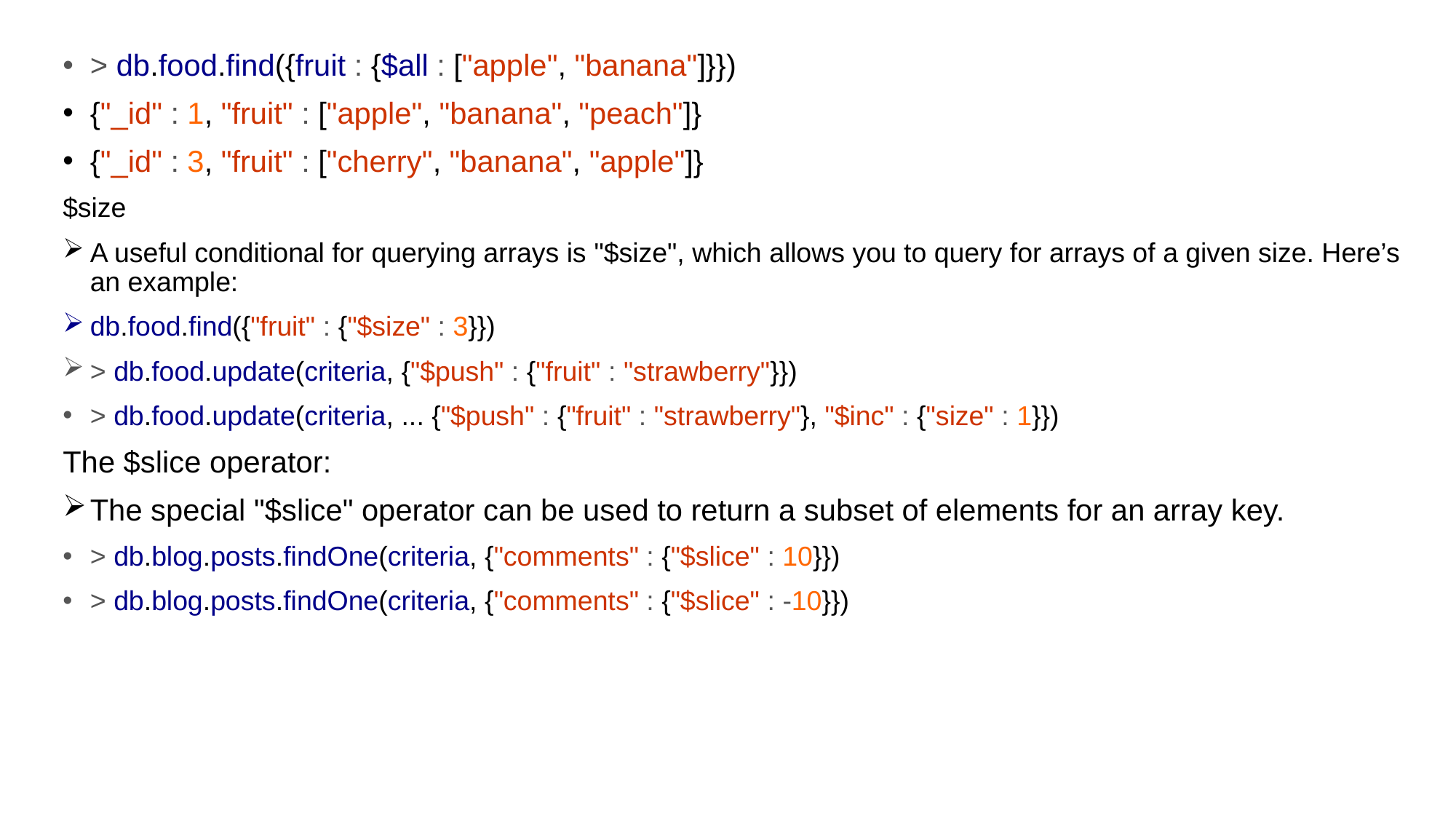

> db.food.find({fruit : {$all : ["apple", "banana"]}})
{"_id" : 1, "fruit" : ["apple", "banana", "peach"]}
{"_id" : 3, "fruit" : ["cherry", "banana", "apple"]}
$size
A useful conditional for querying arrays is "$size", which allows you to query for arrays of a given size. Here’s an example:
db.food.find({"fruit" : {"$size" : 3}})
> db.food.update(criteria, {"$push" : {"fruit" : "strawberry"}})
> db.food.update(criteria, ... {"$push" : {"fruit" : "strawberry"}, "$inc" : {"size" : 1}})
The $slice operator:
The special "$slice" operator can be used to return a subset of elements for an array key.
> db.blog.posts.findOne(criteria, {"comments" : {"$slice" : 10}})
> db.blog.posts.findOne(criteria, {"comments" : {"$slice" : -10}})